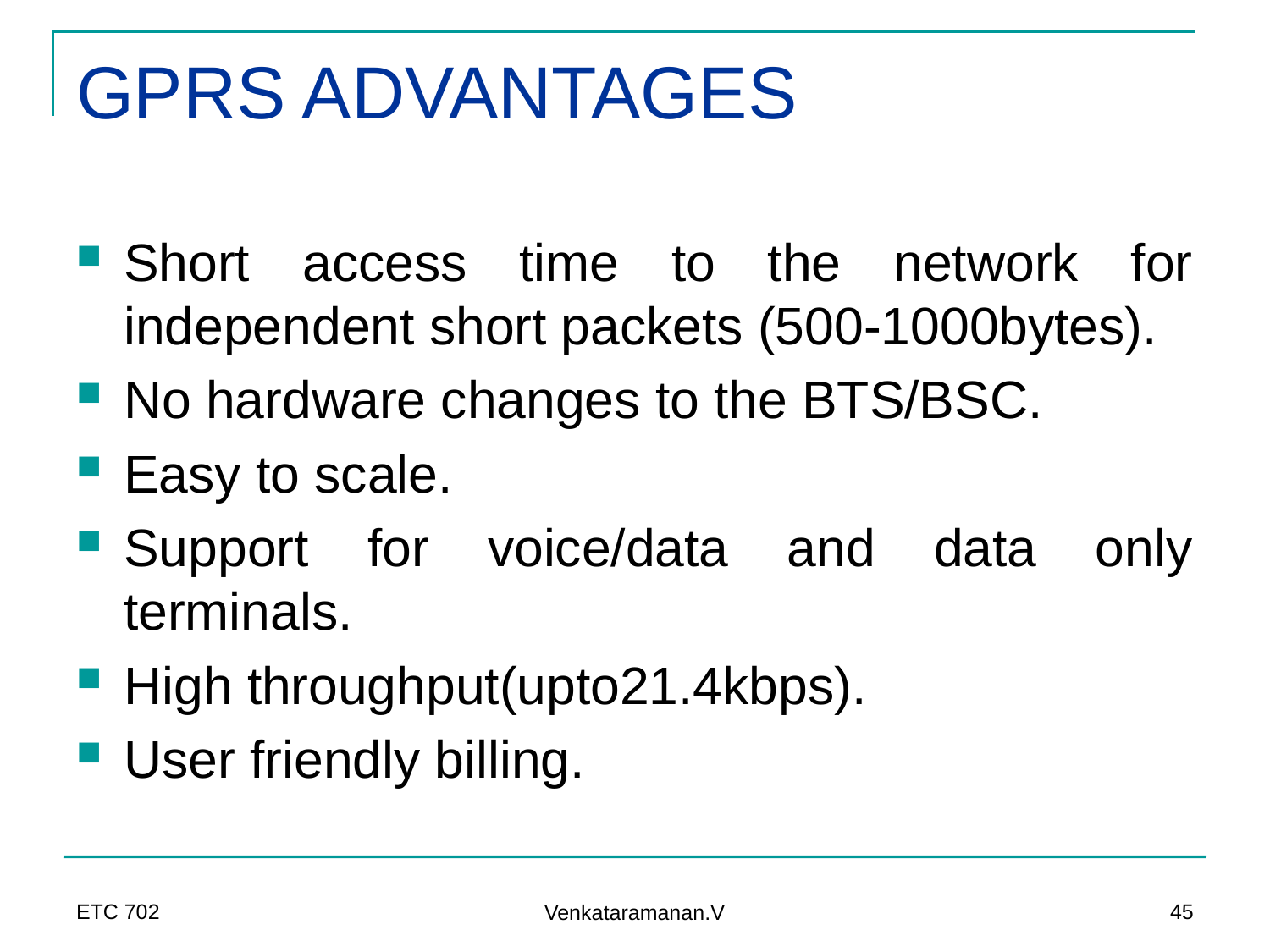

# GPRS ADVANTAGES
Short access time to the network for independent short packets (500-1000bytes).
No hardware changes to the BTS/BSC.
Easy to scale.
Support for voice/data and data only terminals.
High throughput(upto21.4kbps).
User friendly billing.
ETC 702
45
Venkataramanan.V